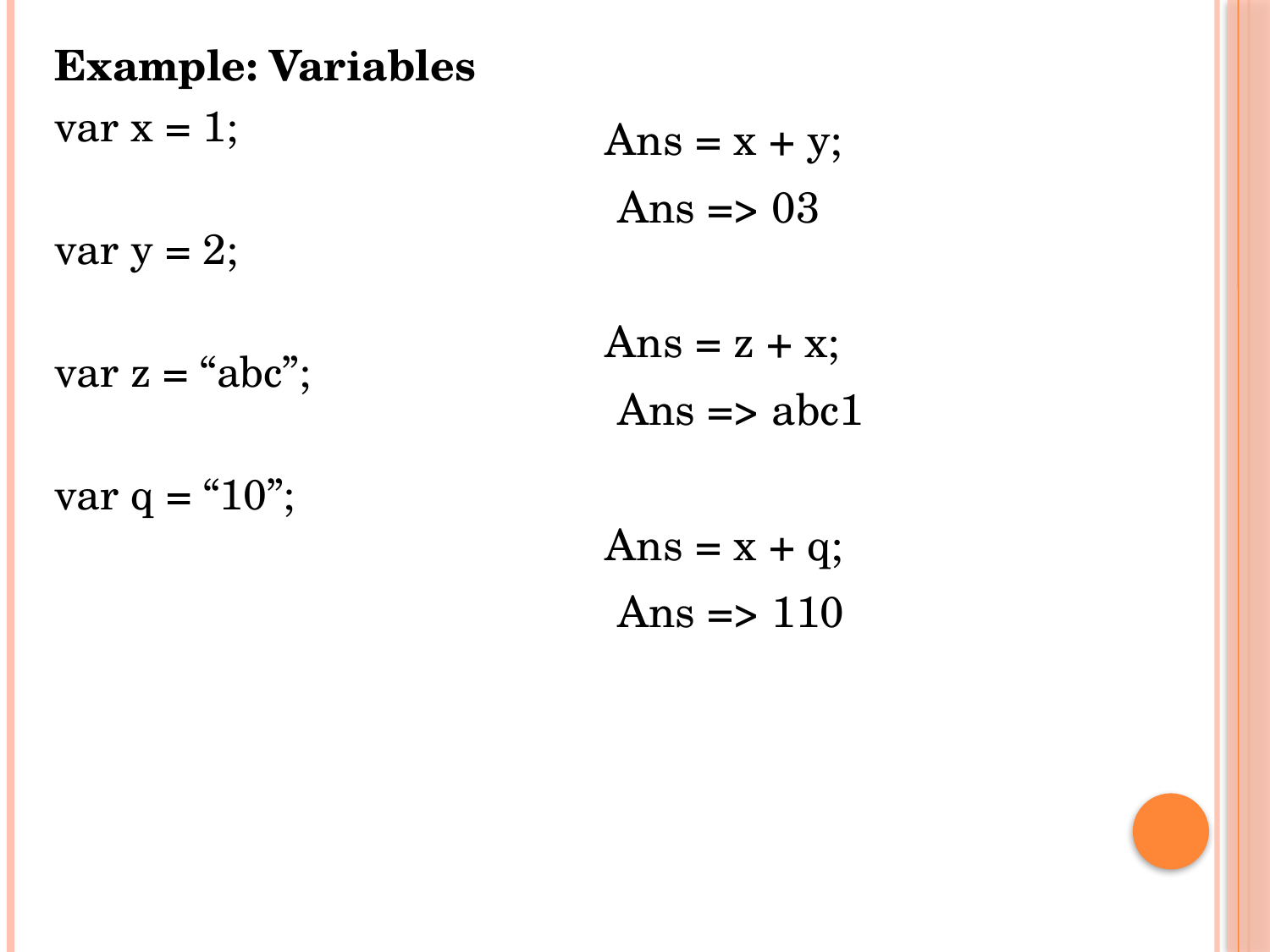

Example: Variables
var x = 1;

var y = 2;

var z = “abc”;

var q = “10”;

Ans = x + y;
	Ans => 03

Ans = z + x;
	Ans => abc1

Ans = x + q;
	Ans => 110